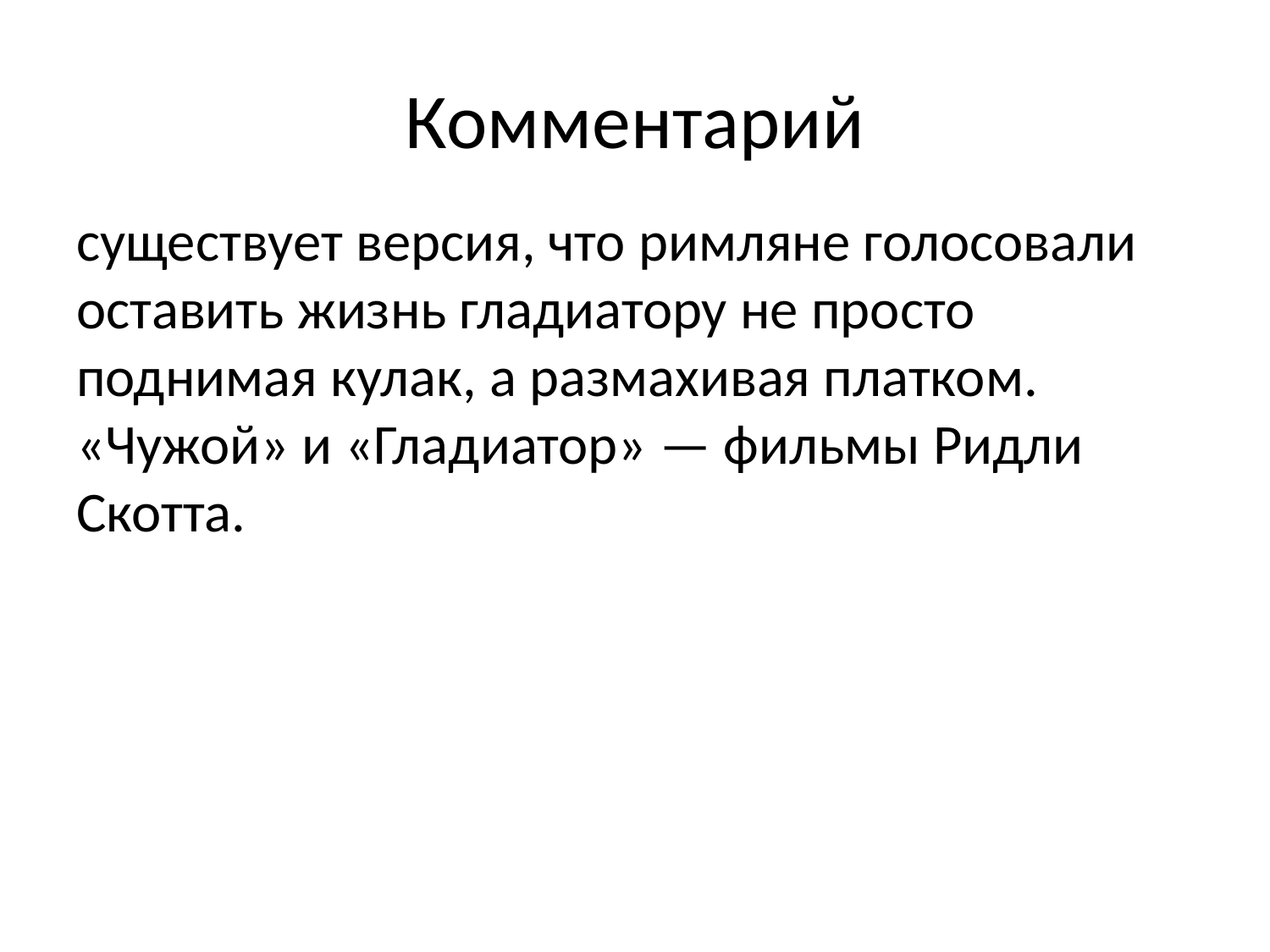

# Комментарий
существует версия, что римляне голосовали оставить жизнь гладиатору не просто поднимая кулак, а размахивая платком. «Чужой» и «Гладиатор» — фильмы Ридли Скотта.